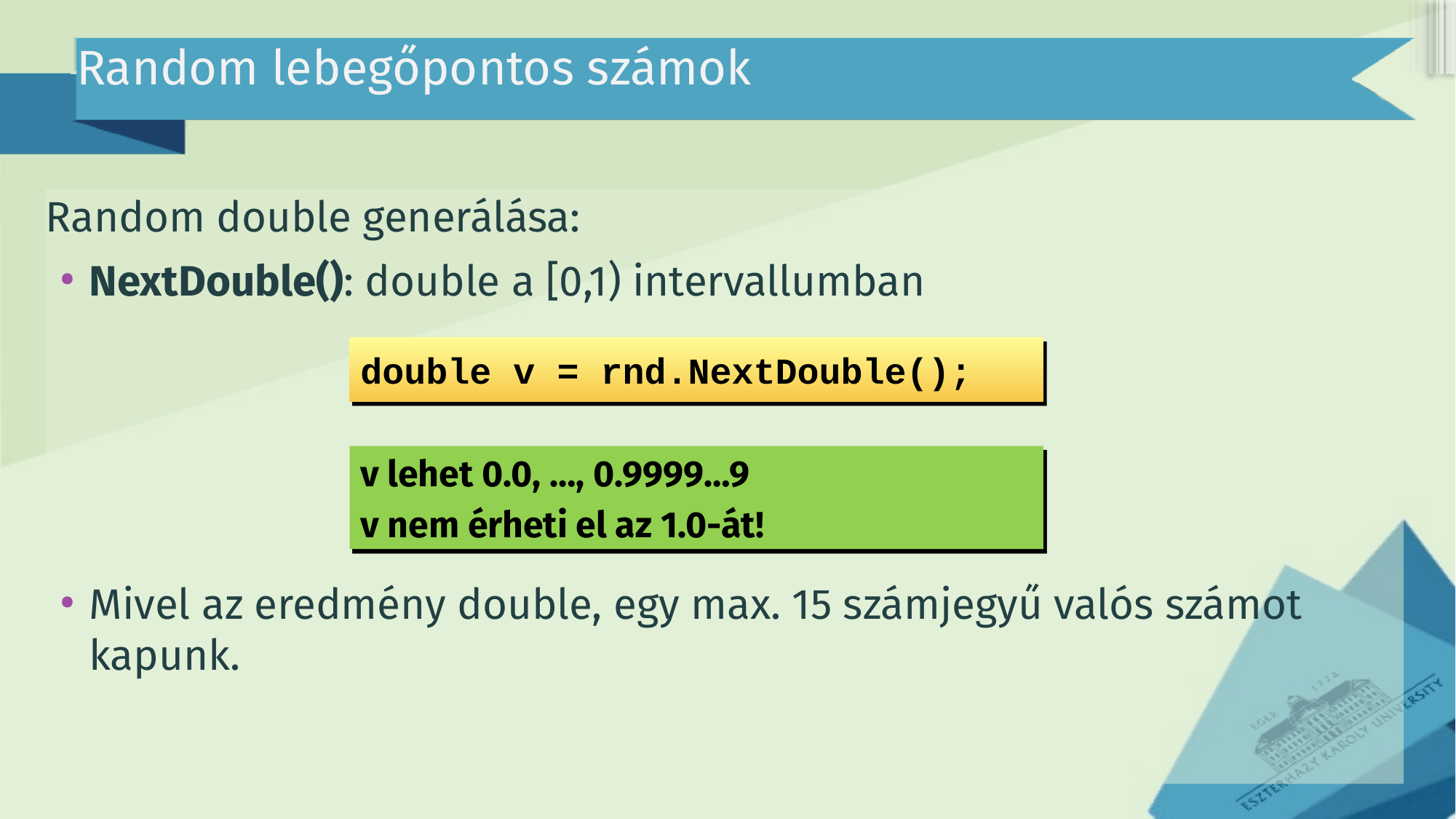

# Random lebegőpontos számok
Random double generálása:
NextDouble(): double a [0,1) intervallumban

Mivel az eredmény double, egy max. 15 számjegyű valós számot kapunk.
double v = rnd.NextDouble();
v lehet 0.0, …, 0.9999…9
v nem érheti el az 1.0-át!